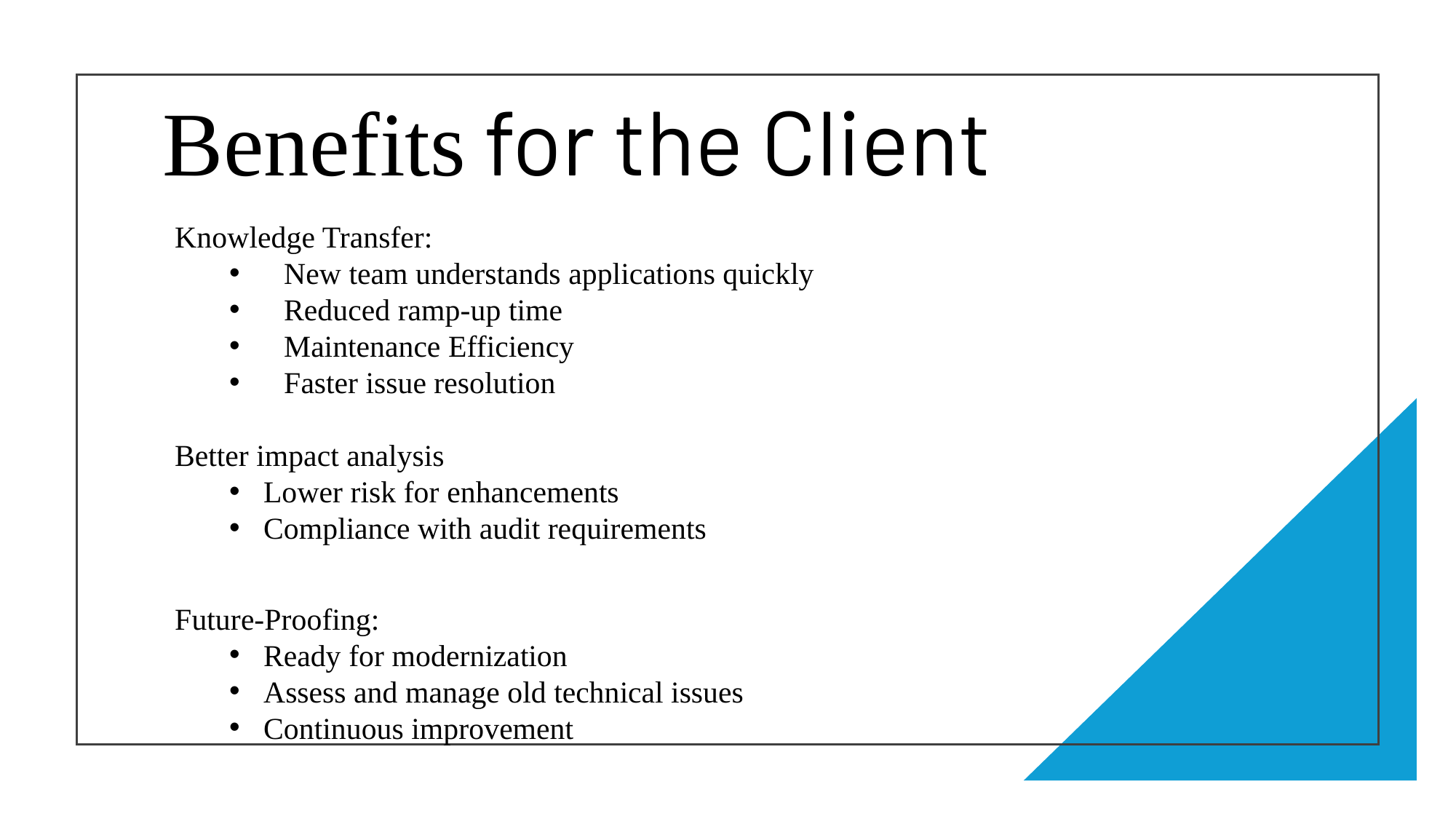

# Benefits for the Client
Knowledge Transfer:
New team understands applications quickly
Reduced ramp-up time
Maintenance Efficiency
Faster issue resolution

Better impact analysis
Lower risk for enhancements
Compliance with audit requirements

Future-Proofing:
Ready for modernization
Assess and manage old technical issues
Continuous improvement